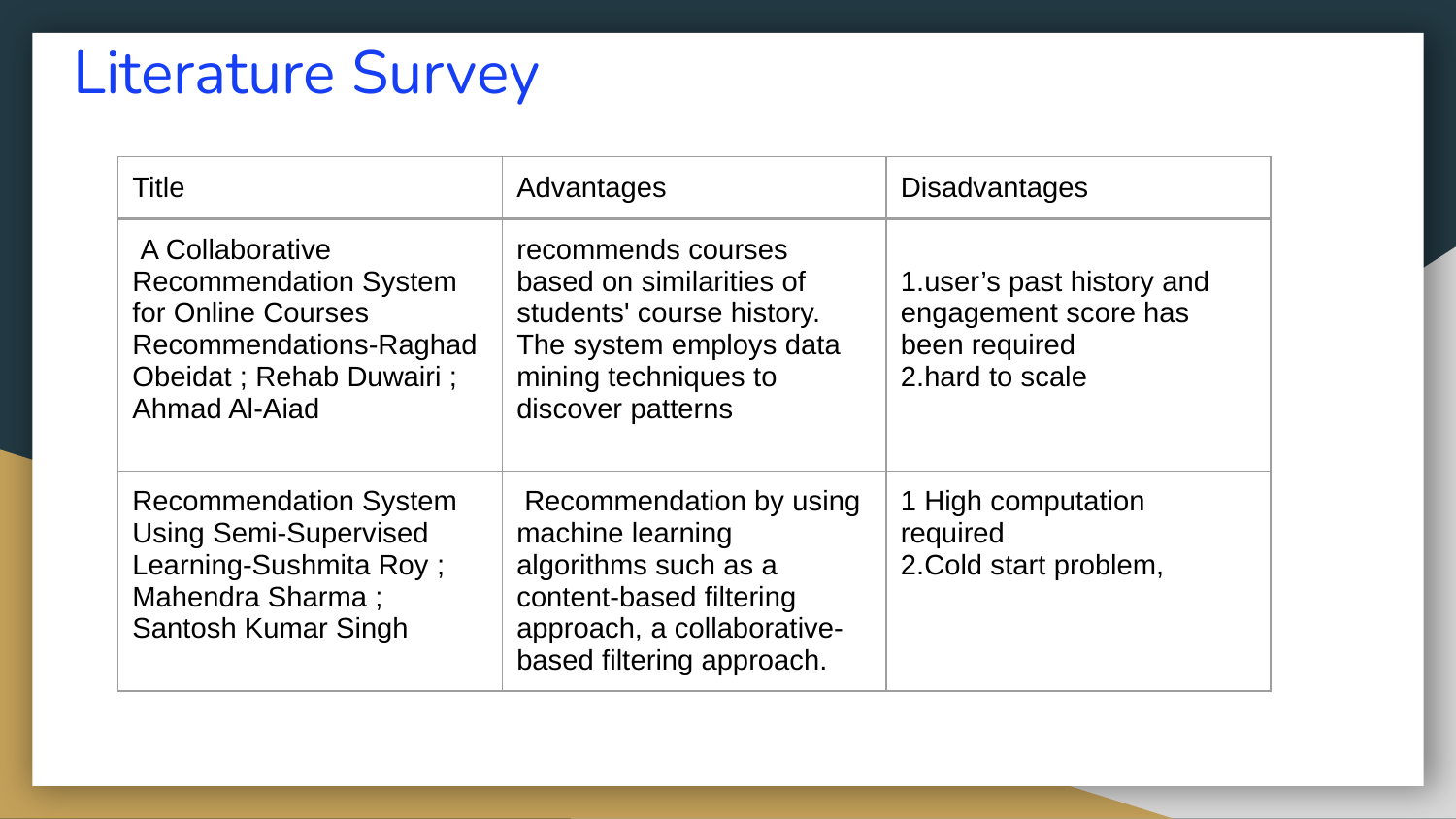

# Literature Survey
| Title | Advantages | Disadvantages |
| --- | --- | --- |
| A Collaborative Recommendation System for Online Courses Recommendations-Raghad Obeidat ; Rehab Duwairi ; Ahmad Al-Aiad | recommends courses based on similarities of students' course history. The system employs data mining techniques to discover patterns | 1.user’s past history and engagement score has been required 2.hard to scale |
| --- | --- | --- |
| Recommendation System Using Semi-Supervised Learning-Sushmita Roy ; Mahendra Sharma ; Santosh Kumar Singh | Recommendation by using machine learning algorithms such as a content-based filtering approach, a collaborative-based filtering approach. | 1 High computation required 2.Cold start problem, |